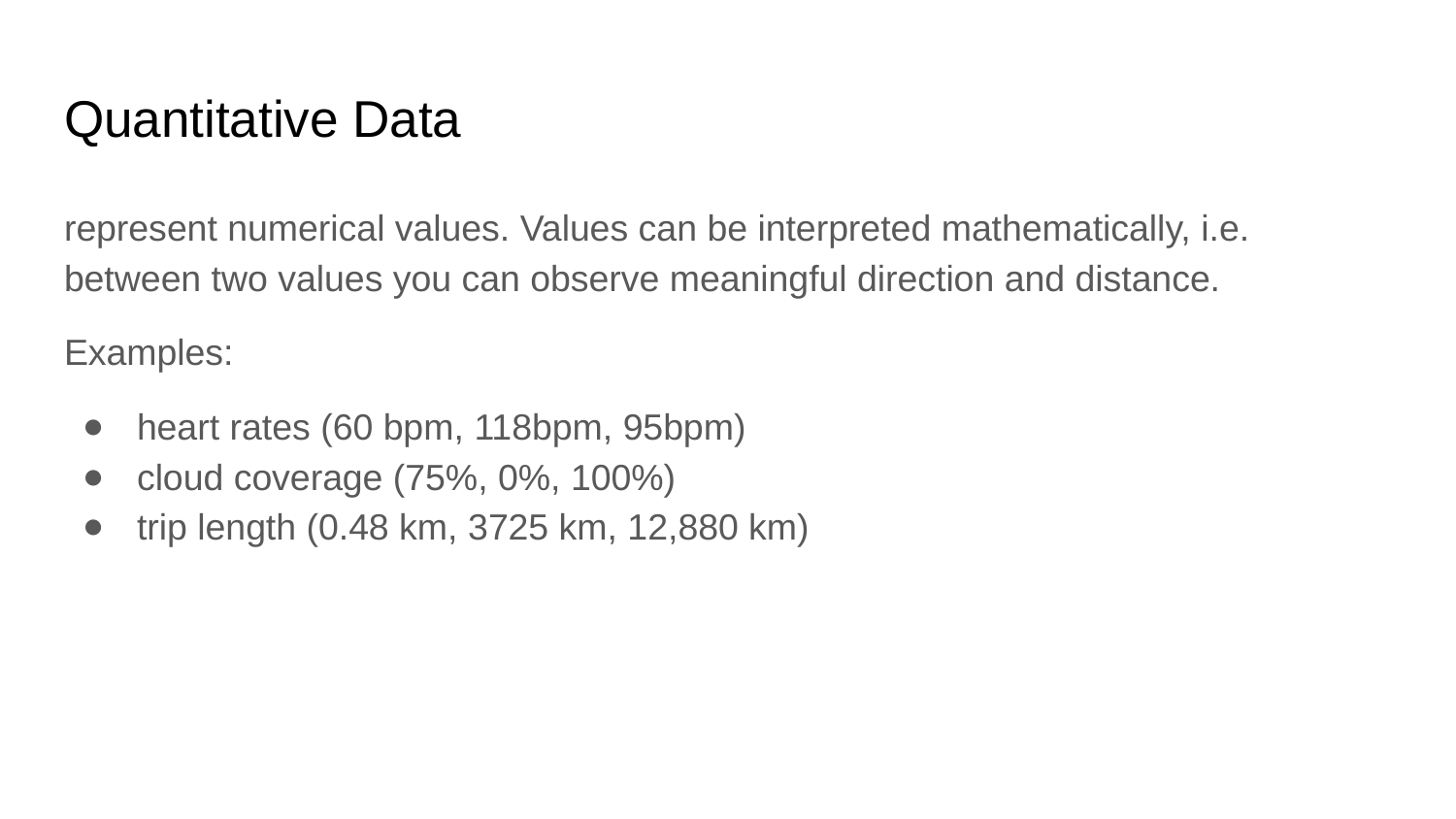

# Quantitative Data
represent numerical values. Values can be interpreted mathematically, i.e. between two values you can observe meaningful direction and distance.
Examples:
heart rates (60 bpm, 118bpm, 95bpm)
cloud coverage (75%, 0%, 100%)
trip length (0.48 km, 3725 km, 12,880 km)